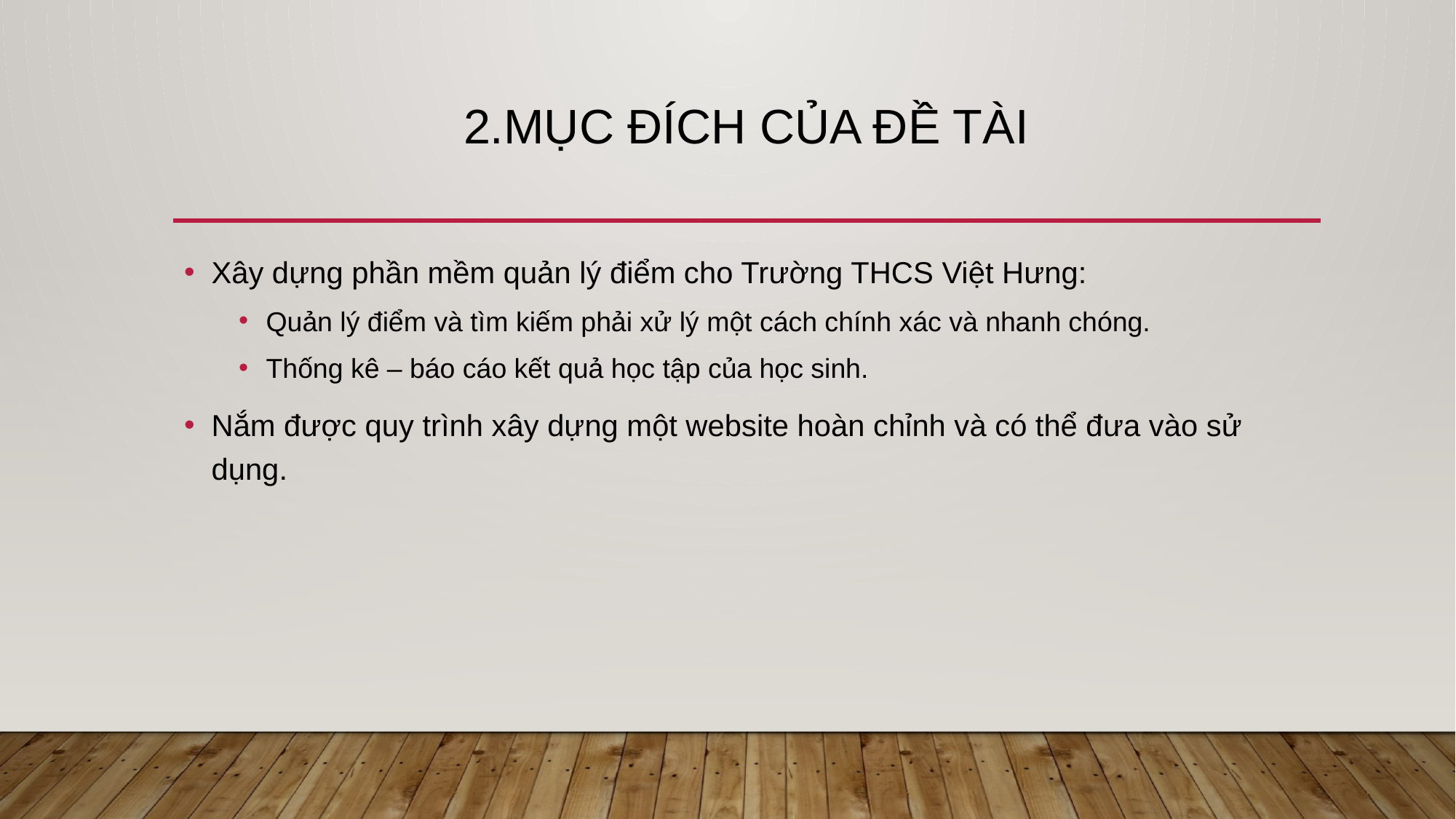

# 2.Mục đích của đề tài
Xây dựng phần mềm quản lý điểm cho Trường THCS Việt Hưng:
Quản lý điểm và tìm kiếm phải xử lý một cách chính xác và nhanh chóng.
Thống kê – báo cáo kết quả học tập của học sinh.
Nắm được quy trình xây dựng một website hoàn chỉnh và có thể đưa vào sử dụng.